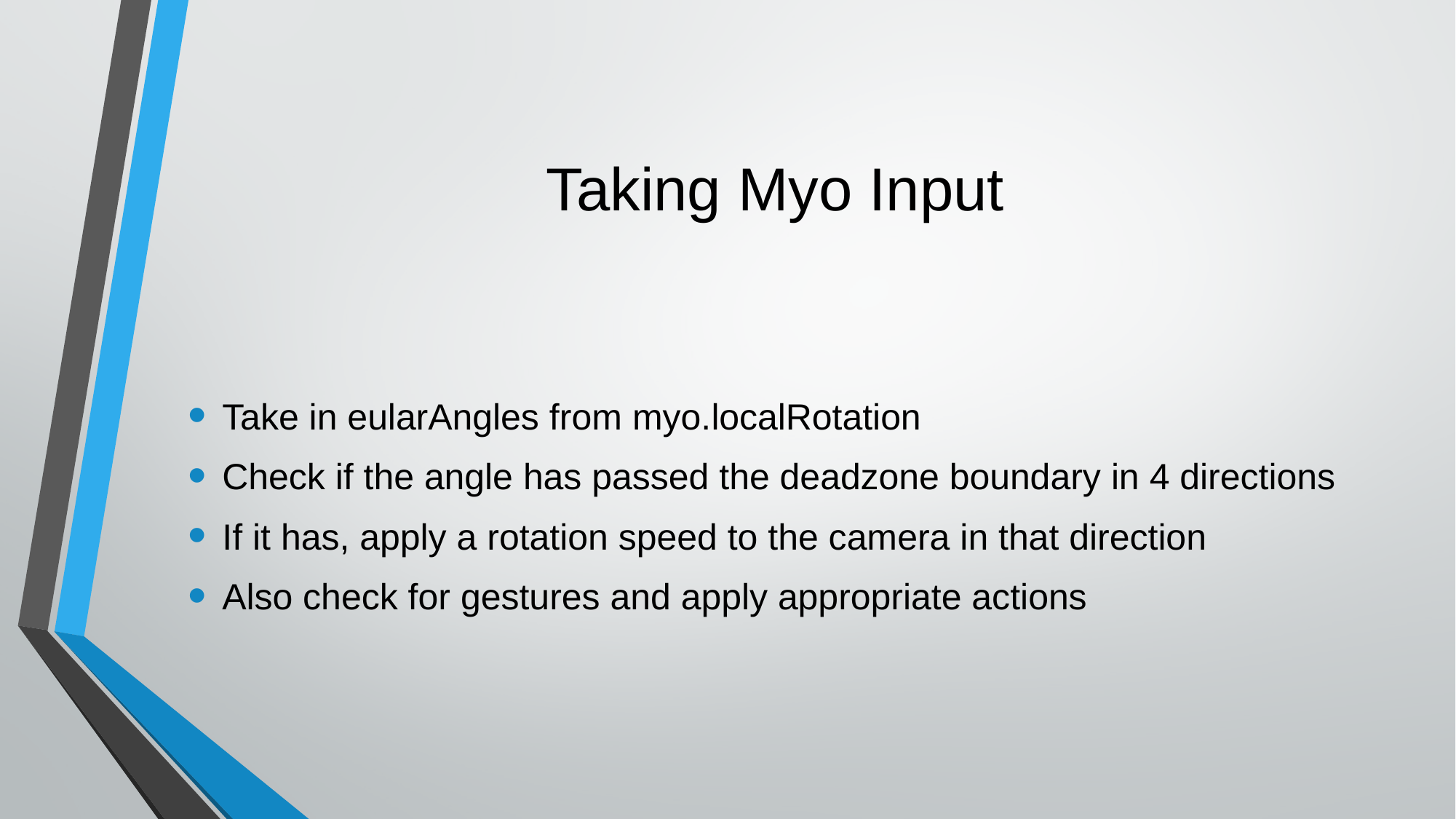

# Taking Myo Input
Take in eularAngles from myo.localRotation
Check if the angle has passed the deadzone boundary in 4 directions
If it has, apply a rotation speed to the camera in that direction
Also check for gestures and apply appropriate actions